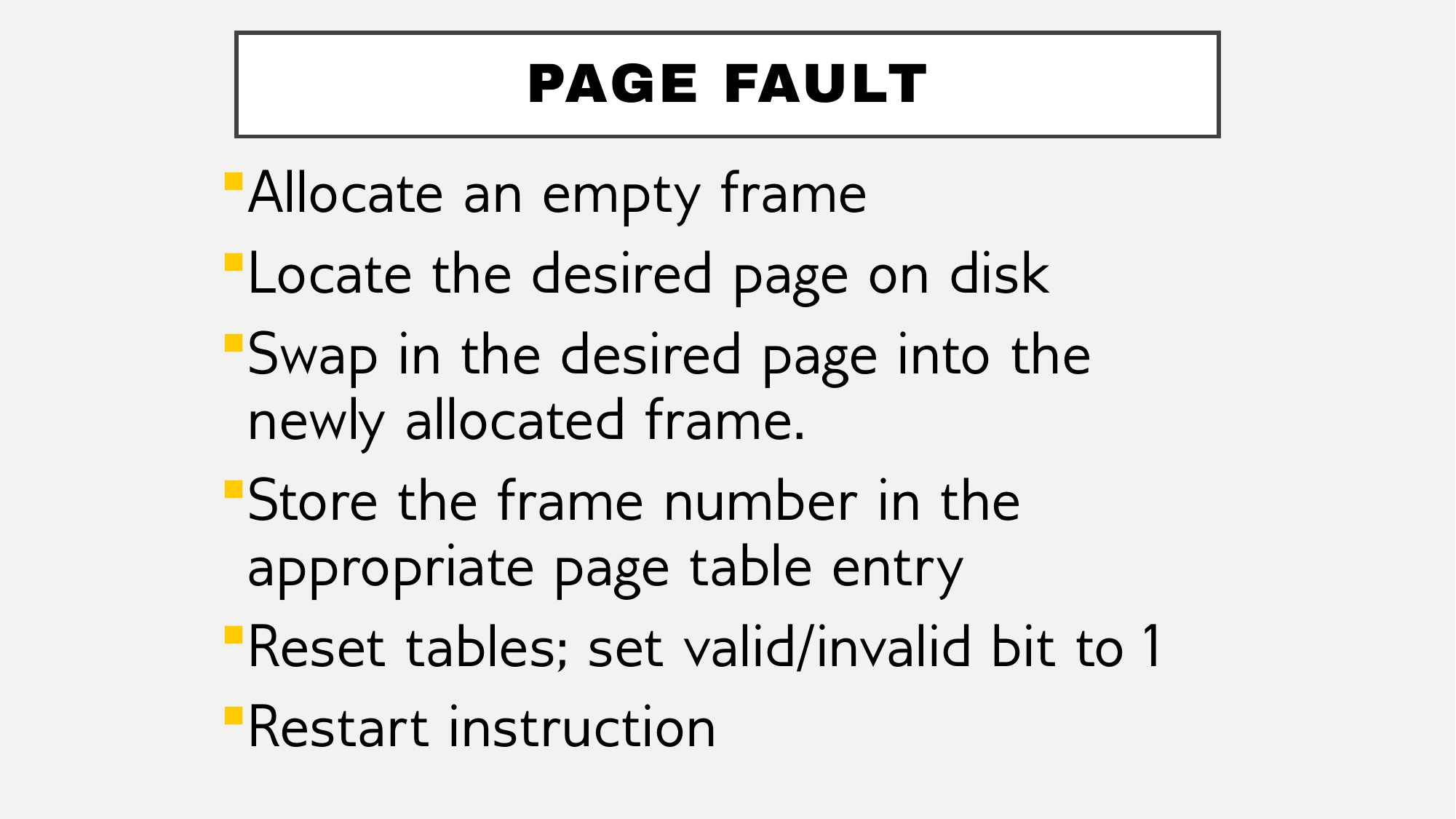

# Page Fault
Allocate an empty frame
Locate the desired page on disk
Swap in the desired page into the newly allocated frame.
Store the frame number in the appropriate page table entry
Reset tables; set valid/invalid bit to 1
Restart instruction